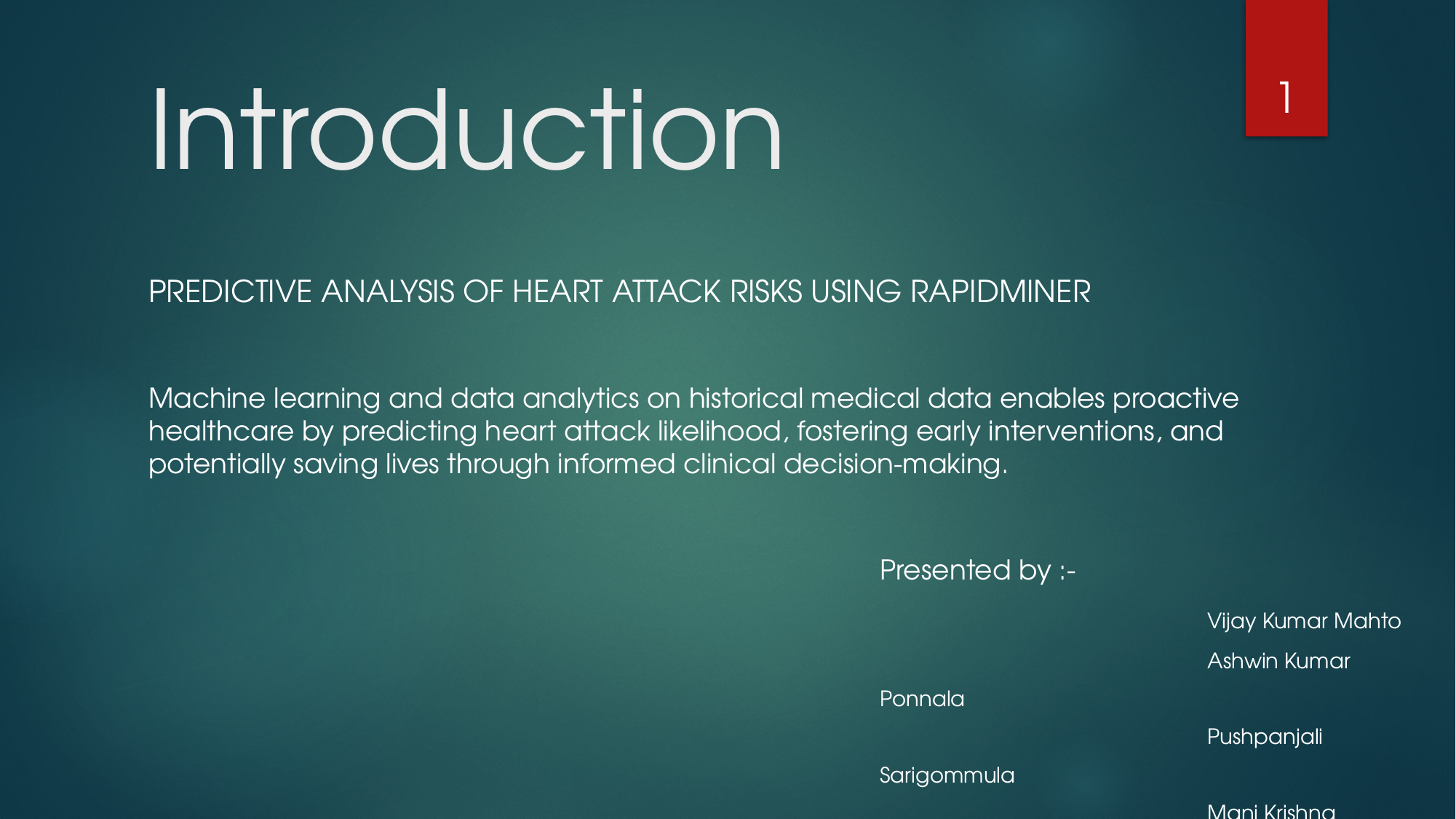

# Introduction
1
Predictive Analysis of Heart Attack Risks Using RapidMiner
Machine learning and data analytics on historical medical data enables proactive healthcare by predicting heart attack likelihood, fostering early interventions, and potentially saving lives through informed clinical decision-making.

Presented by :-
			Vijay Kumar Mahto
			Ashwin Kumar Ponnala
			Pushpanjali Sarigommula
			Mani Krishna Bhandaripalli